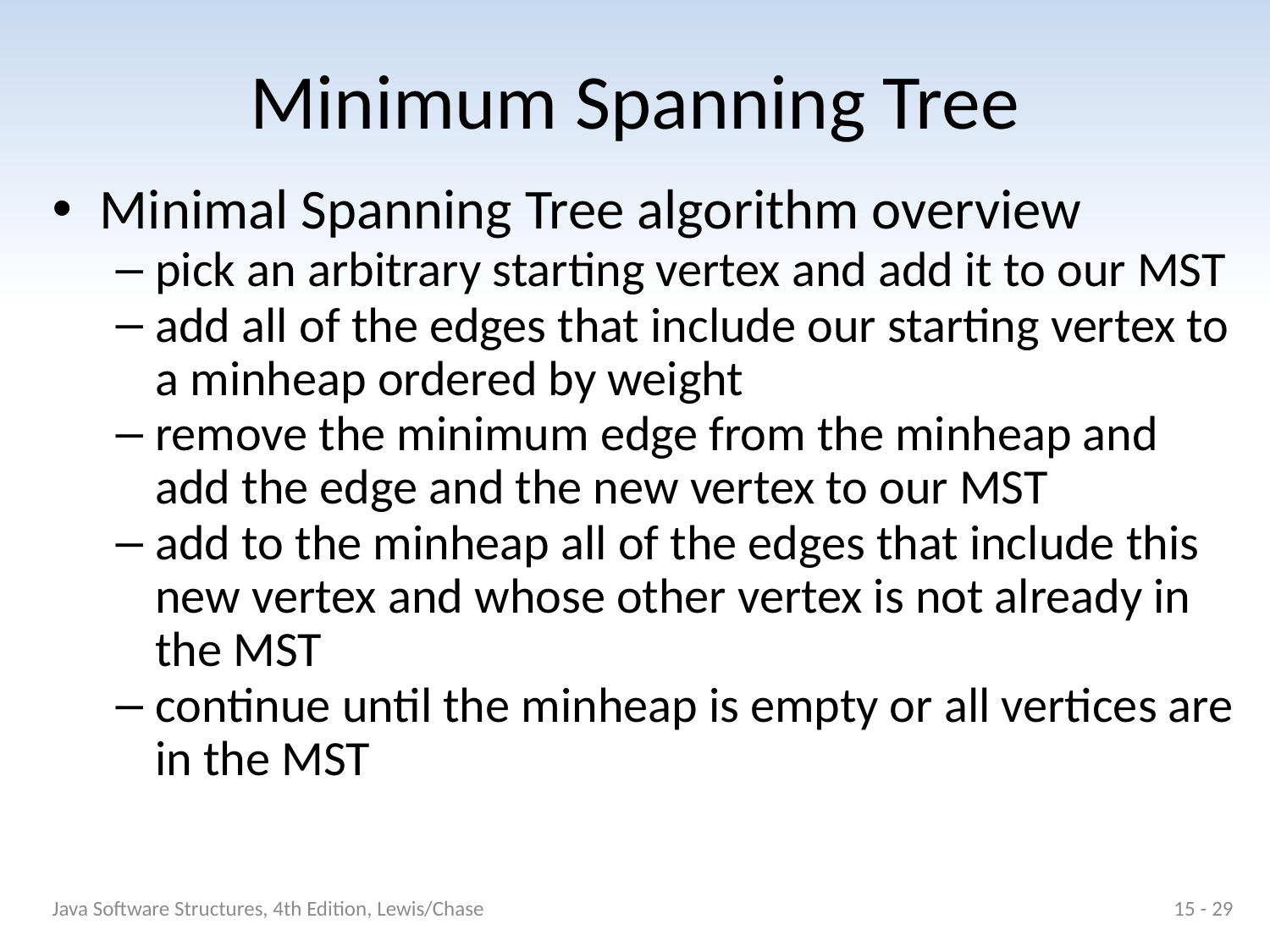

# Minimum Spanning Tree
Minimal Spanning Tree algorithm overview
pick an arbitrary starting vertex and add it to our MST
add all of the edges that include our starting vertex to a minheap ordered by weight
remove the minimum edge from the minheap and add the edge and the new vertex to our MST
add to the minheap all of the edges that include this new vertex and whose other vertex is not already in the MST
continue until the minheap is empty or all vertices are in the MST
Java Software Structures, 4th Edition, Lewis/Chase
15 - 29